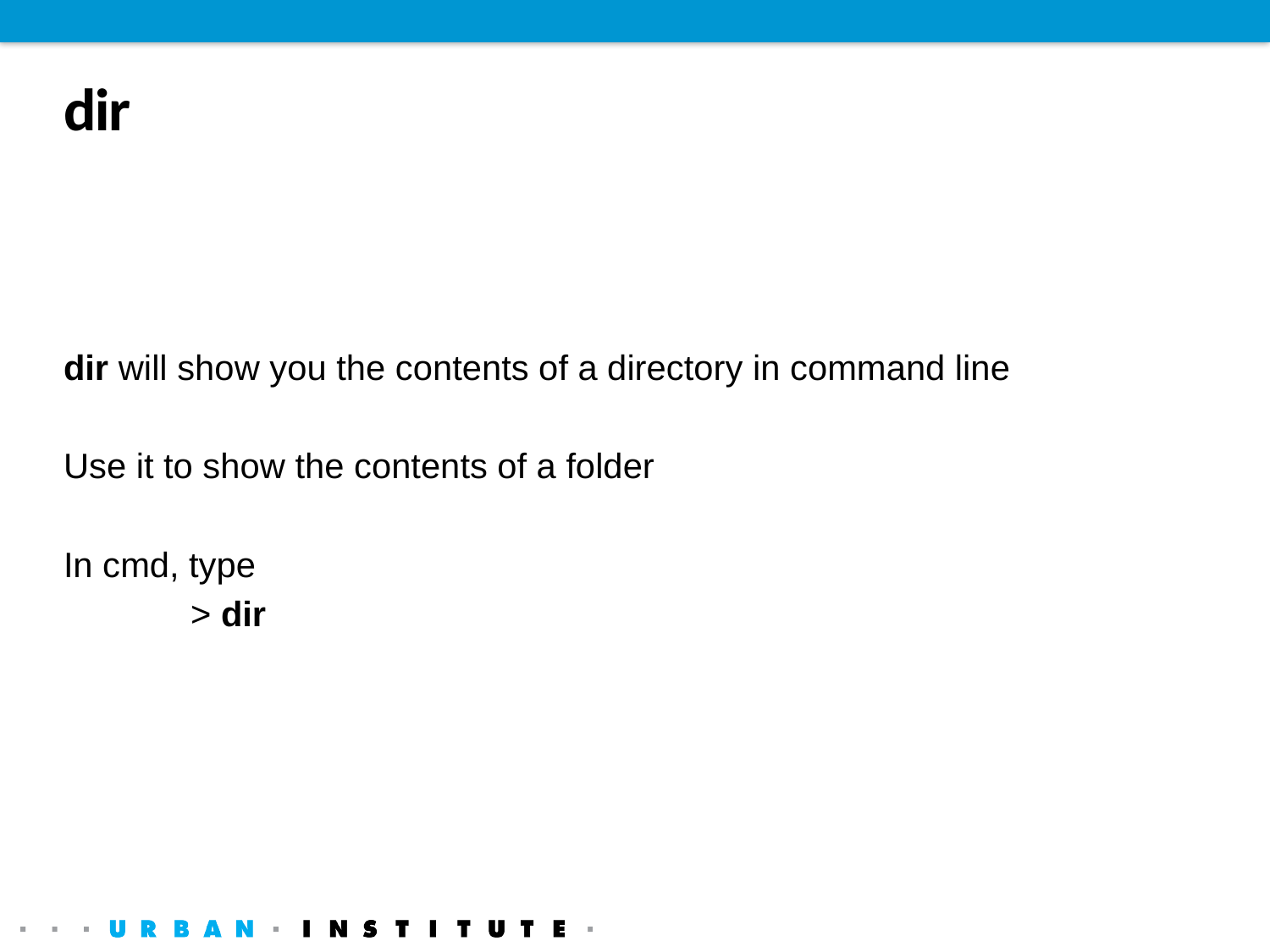

# dir
dir will show you the contents of a directory in command line

Use it to show the contents of a folder

In cmd, type
	> dir